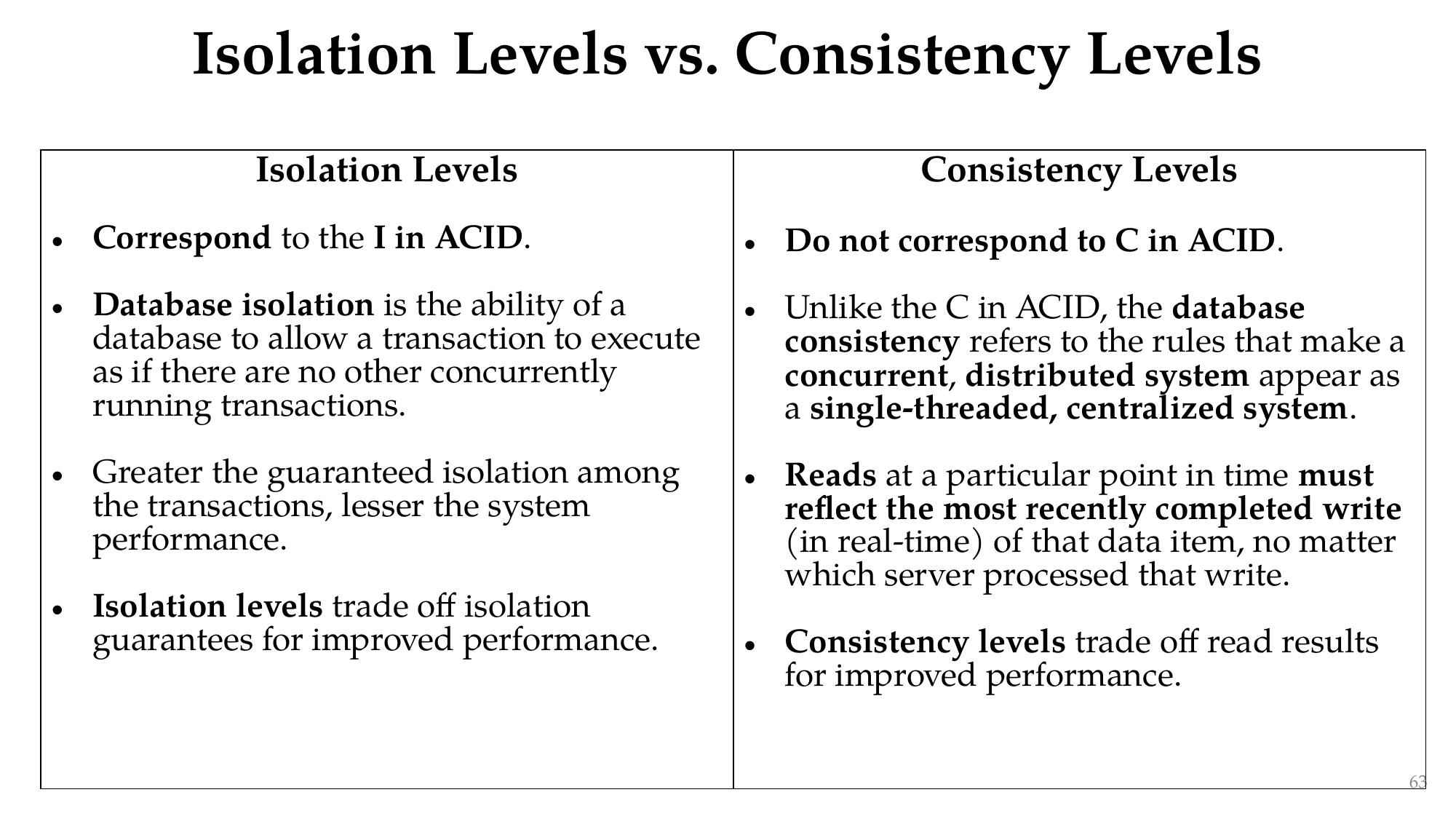

# Isolation Levels vs. Consistency Levels
| Isolation Levels Correspond to the I in ACID. Database isolation is the ability of a database to allow a transaction to execute as if there are no other concurrently running transactions. Greater the guaranteed isolation among the transactions, lesser the system performance. Isolation levels trade off isolation guarantees for improved performance. | Consistency Levels Do not correspond to C in ACID. Unlike the C in ACID, the database consistency refers to the rules that make a concurrent, distributed system appear as a single-threaded, centralized system. Reads at a particular point in time must reflect the most recently completed write (in real-time) of that data item, no matter which server processed that write. Consistency levels trade off read results for improved performance. |
| --- | --- |
63